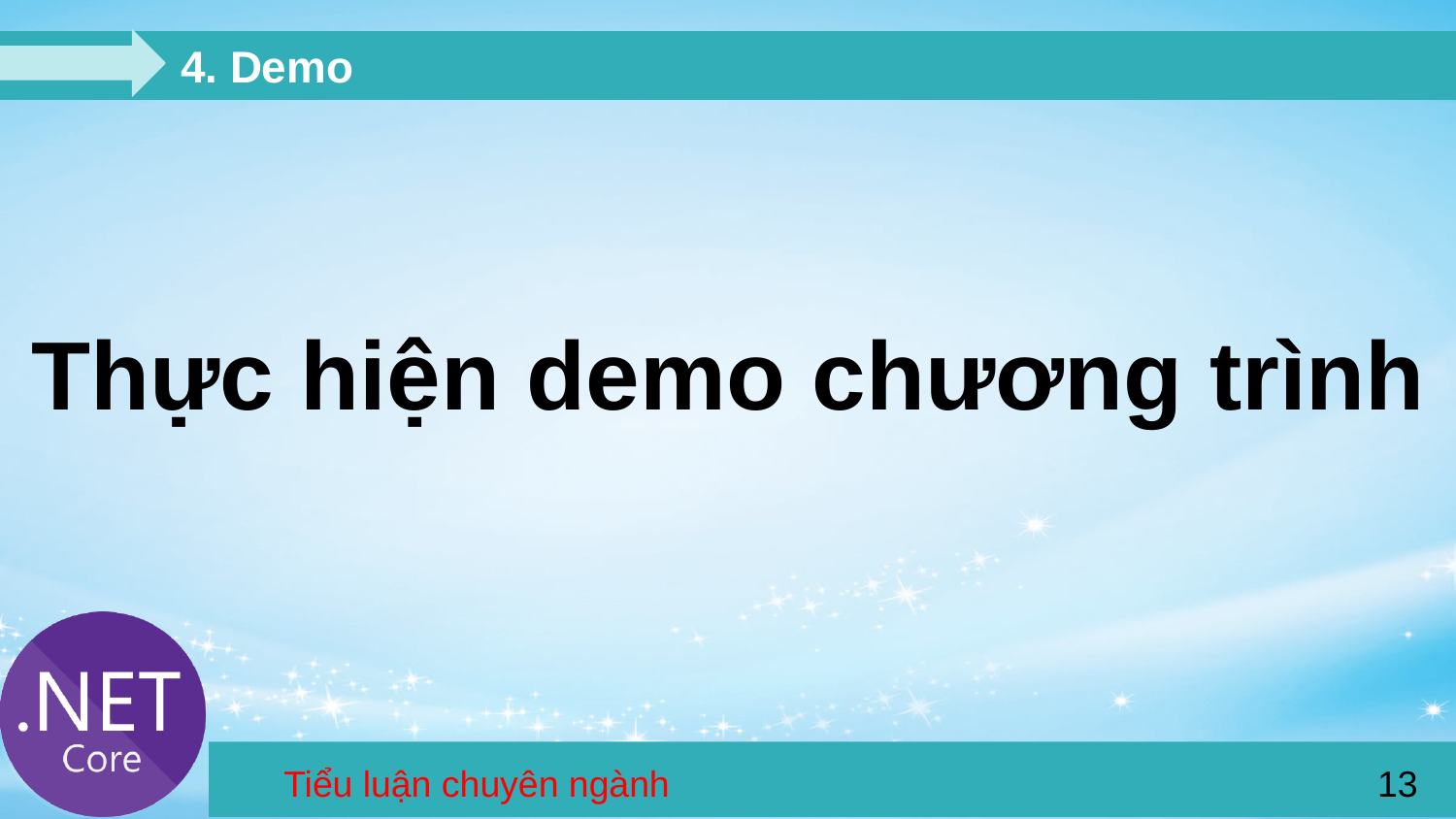

4. Demo
Thực hiện demo chương trình